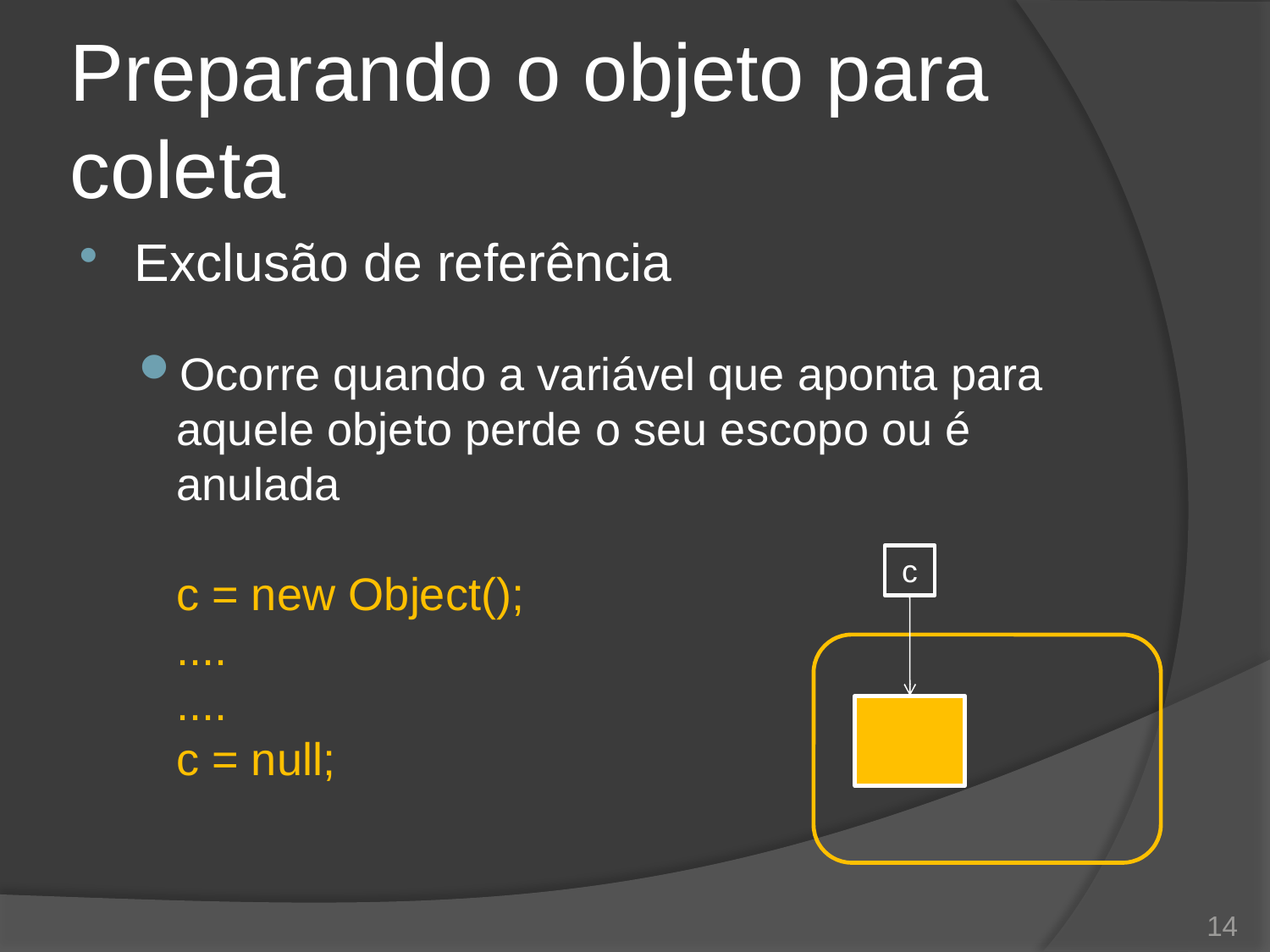

# Preparando o objeto para coleta
Exclusão de referência
Ocorre quando a variável que aponta para aquele objeto perde o seu escopo ou é anulada

c = new Object();
....
....
c = null;

c

14